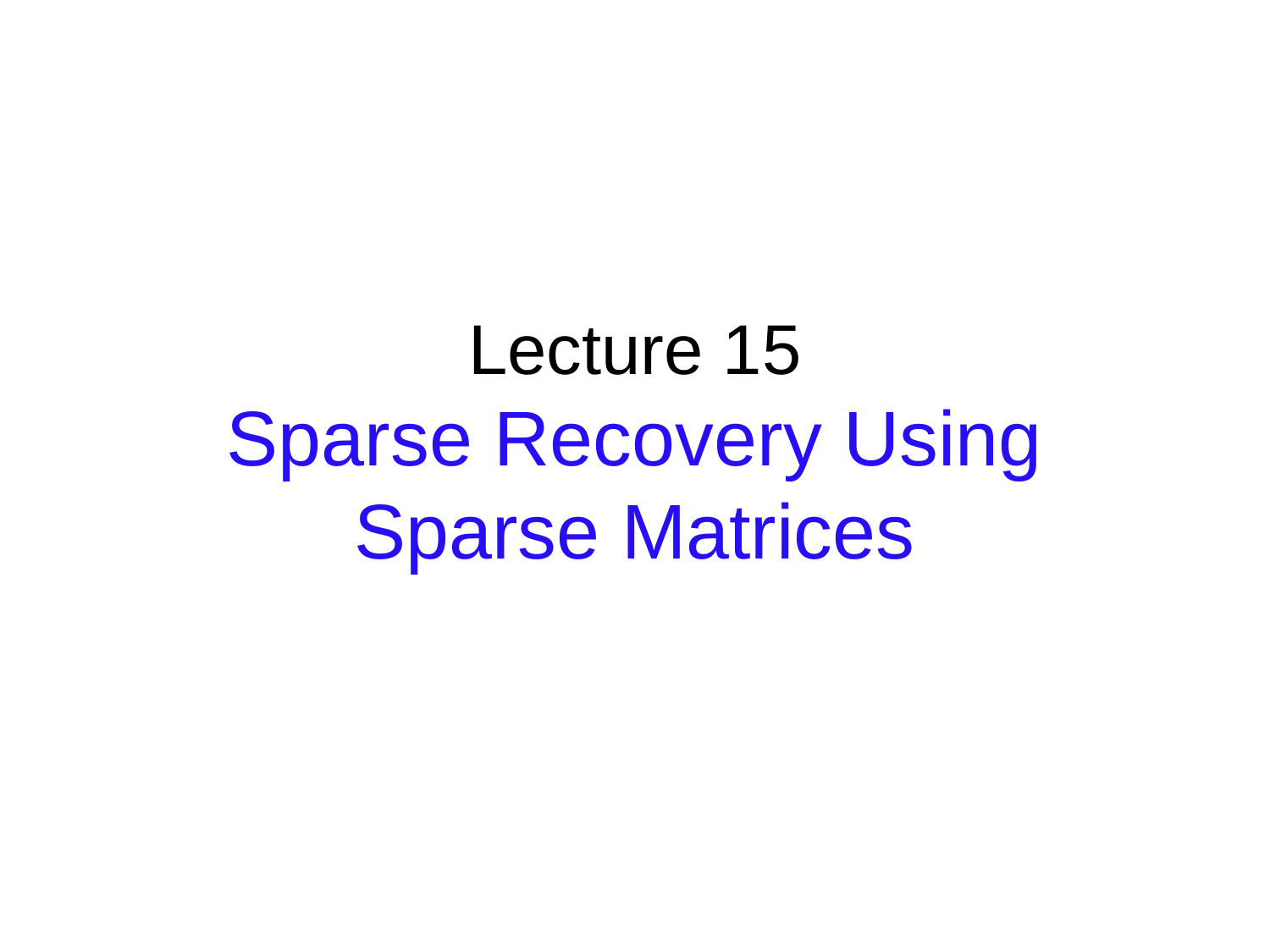

# Lecture 15 Sparse Recovery Using Sparse Matrices